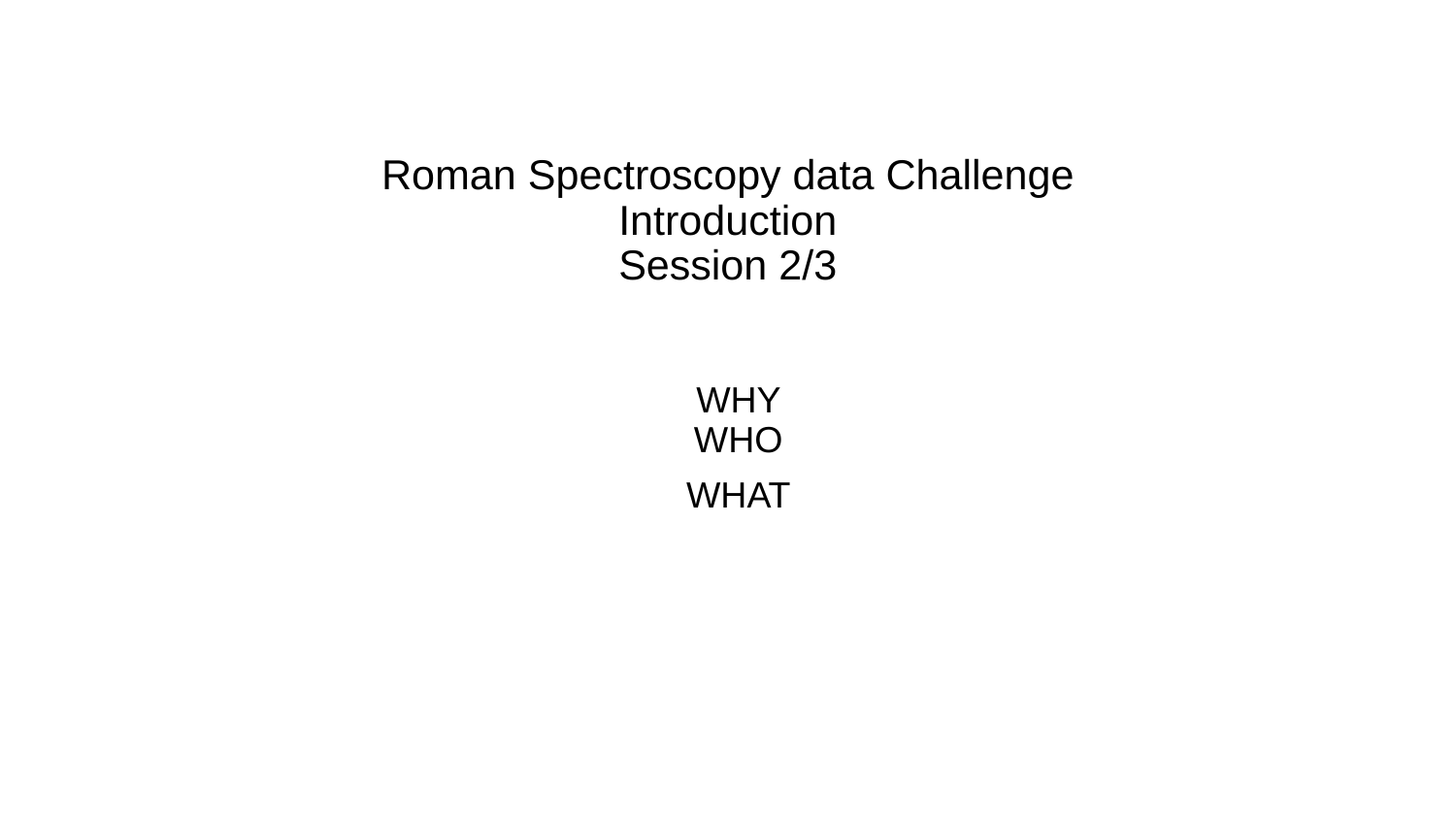

# Roman Spectroscopy data Challenge Introduction Session 2/3
WHY
WHO
WHAT